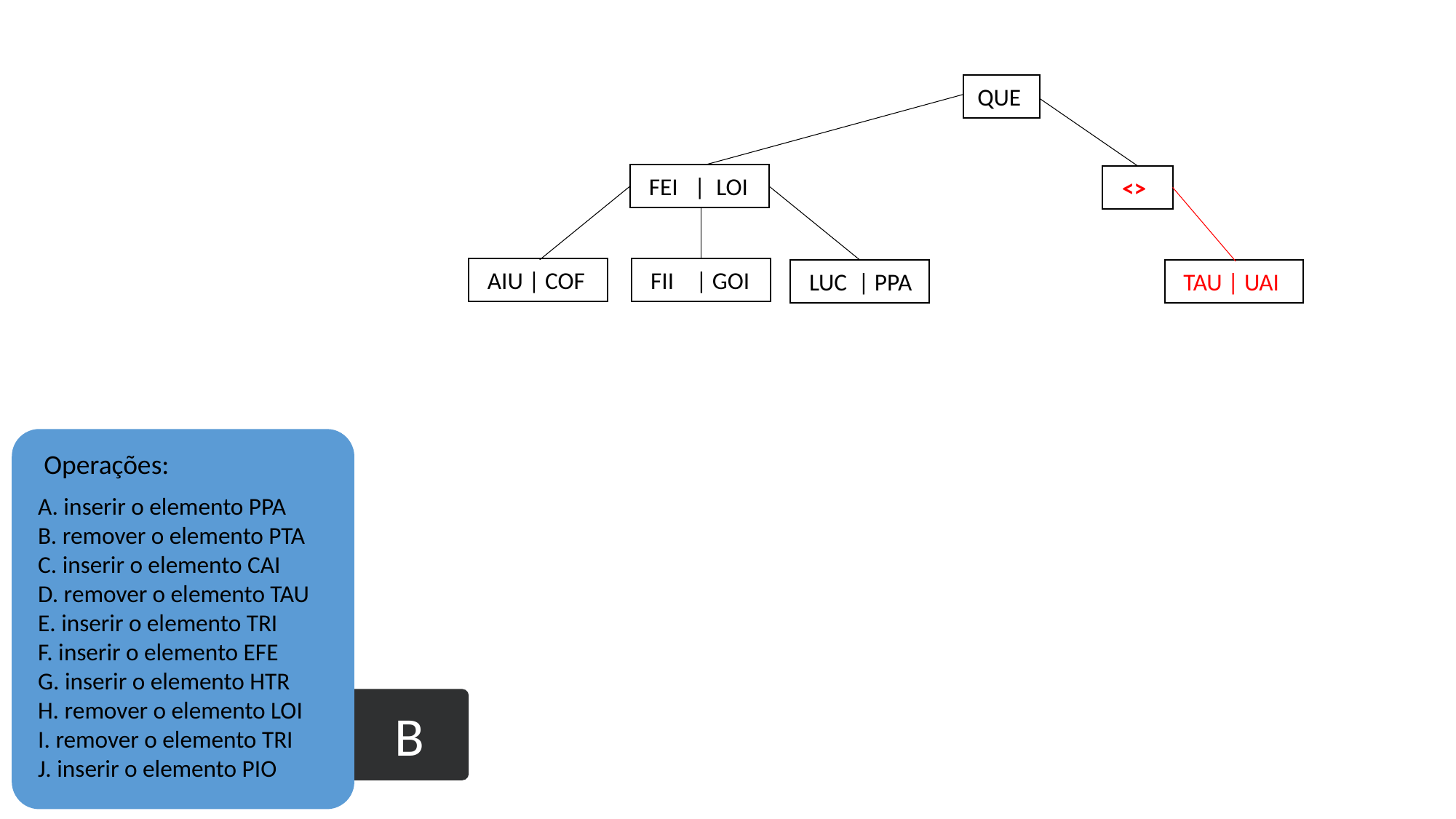

QUE

FEI   |  LOI

 <>

AIU | COF

FII    | GOI

LUC  | PPA

TAU | UAI

 Operações:
A. inserir o elemento PPA
B. remover o elemento PTA
C. inserir o elemento CAI
D. remover o elemento TAU
E. inserir o elemento TRI
F. inserir o elemento EFE
G. inserir o elemento HTR
H. remover o elemento LOI
I. remover o elemento TRI
J. inserir o elemento PIO

B